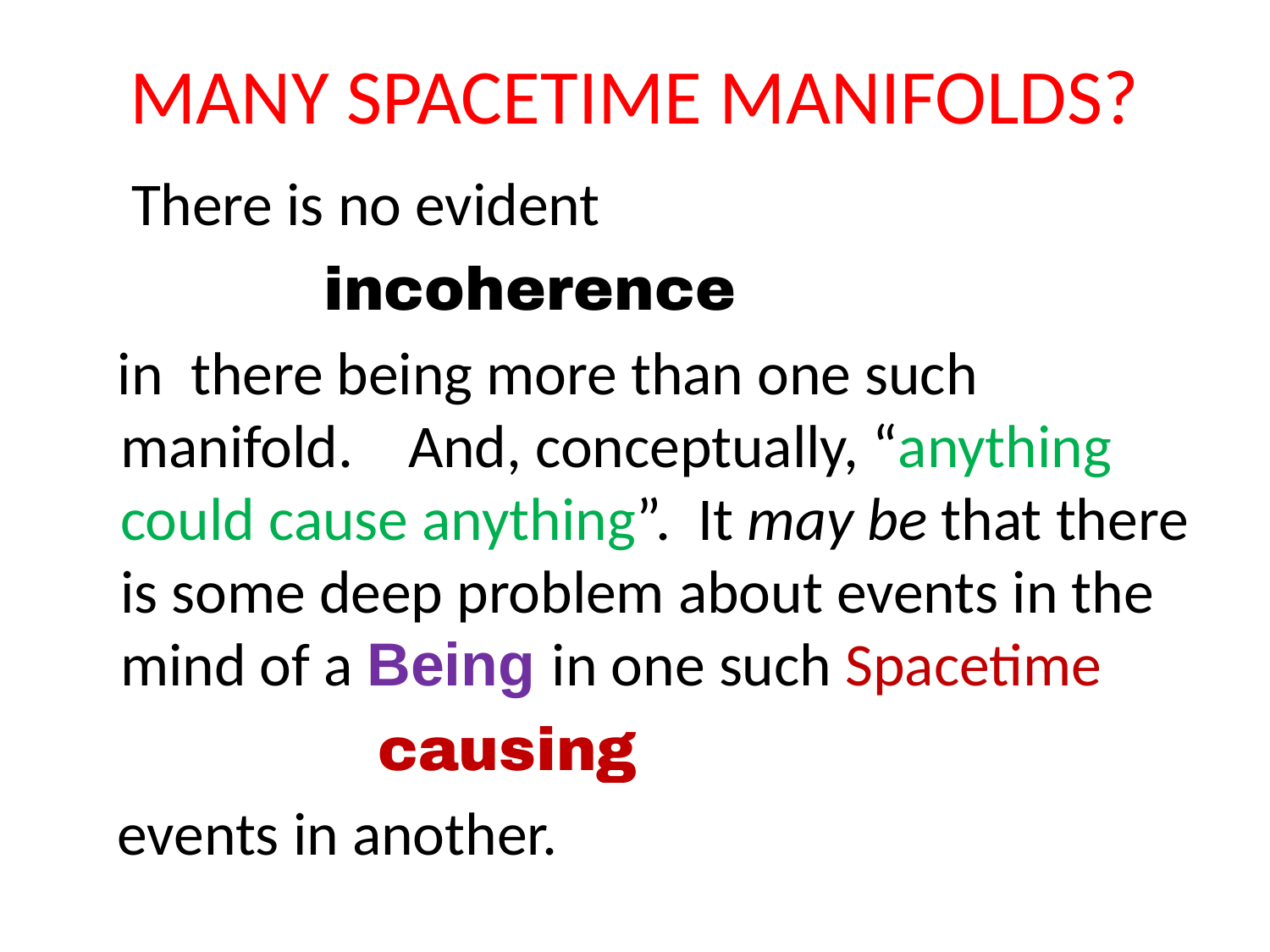

# MANY SPACETIME MANIFOLDS?
     There is no evident
                  incoherence
   in  there being more than one such manifold.    And, conceptually, “anything could cause anything”.  It may be that there is some deep problem about events in the mind of a Being in one such Spacetime
               causing
   events in another.